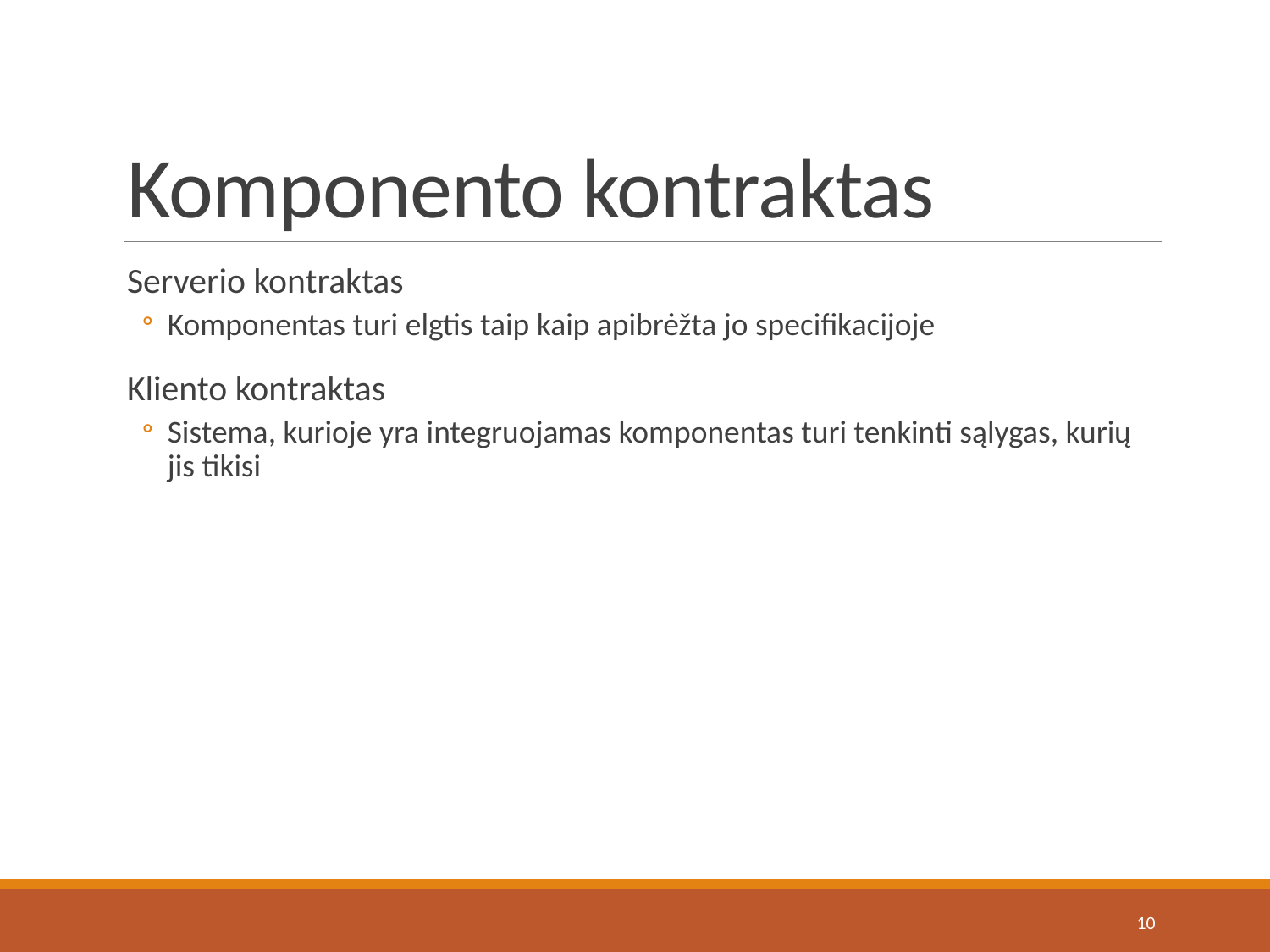

# Komponento kontraktas
Serverio kontraktas
Komponentas turi elgtis taip kaip apibrėžta jo specifikacijoje
Kliento kontraktas
Sistema, kurioje yra integruojamas komponentas turi tenkinti sąlygas, kurių jis tikisi

10